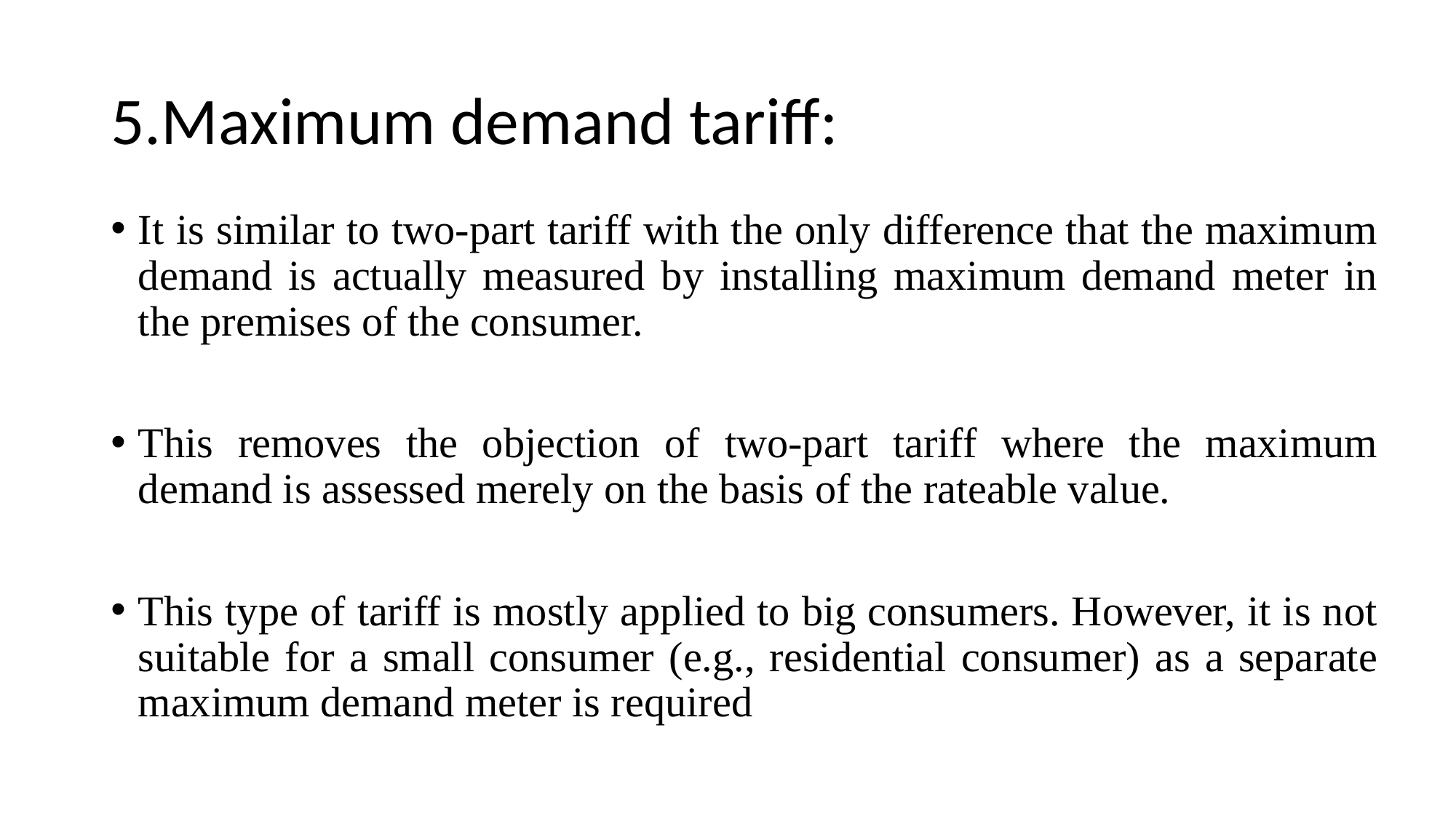

# 5.Maximum demand tariff:
It is similar to two-part tariff with the only difference that the maximum demand is actually measured by installing maximum demand meter in the premises of the consumer.

This removes the objection of two-part tariff where the maximum demand is assessed merely on the basis of the rateable value.

This type of tariff is mostly applied to big consumers. However, it is not suitable for a small consumer (e.g., residential consumer) as a separate maximum demand meter is required